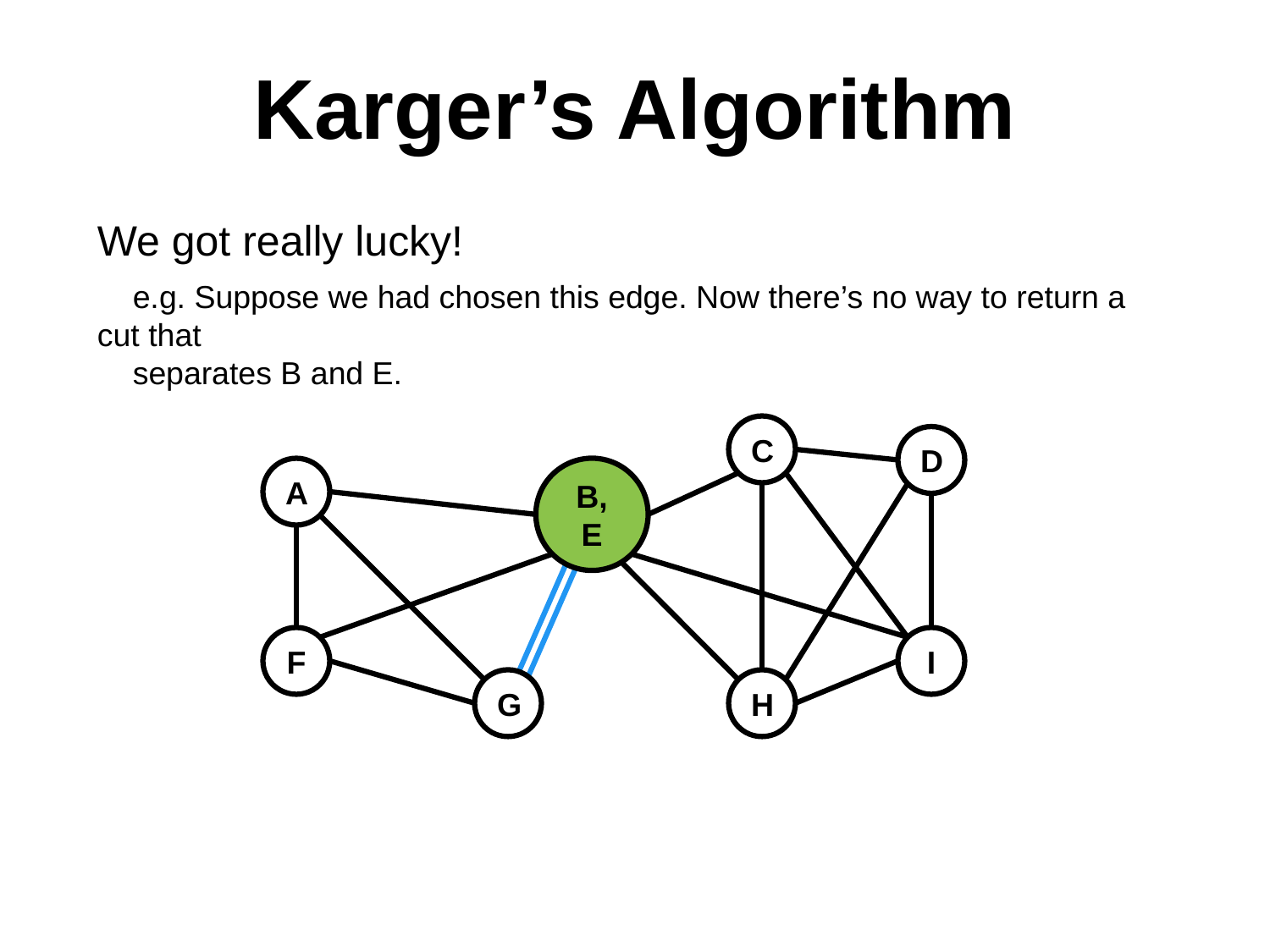

Karger’s Algorithm
We got really lucky!

    e.g. Suppose we had chosen this edge. Now there’s no way to return a cut that
    separates B and E.

C
D
B, E
A
F
I
G
H